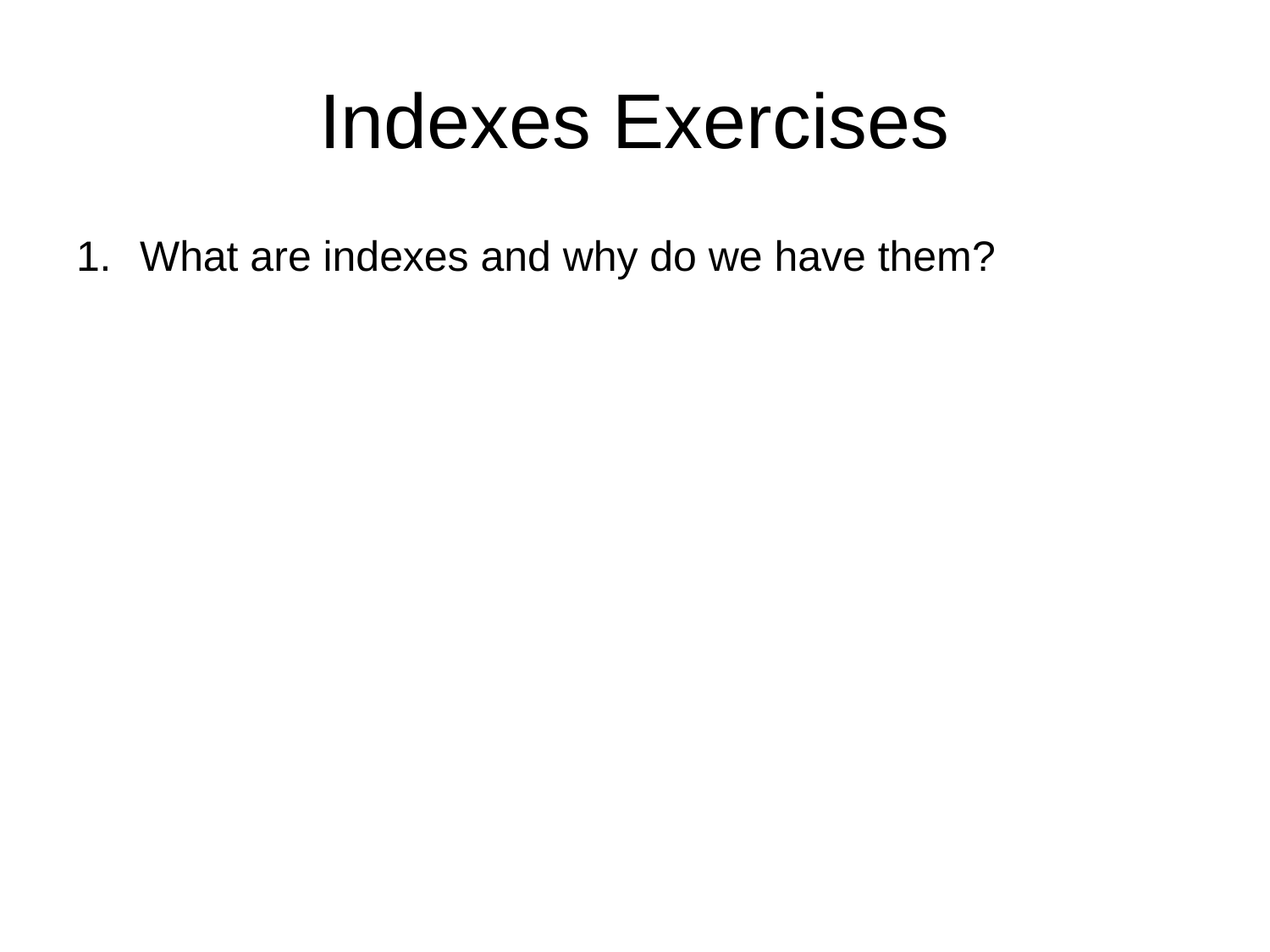

# Indexes Exercises
What are indexes and why do we have them?